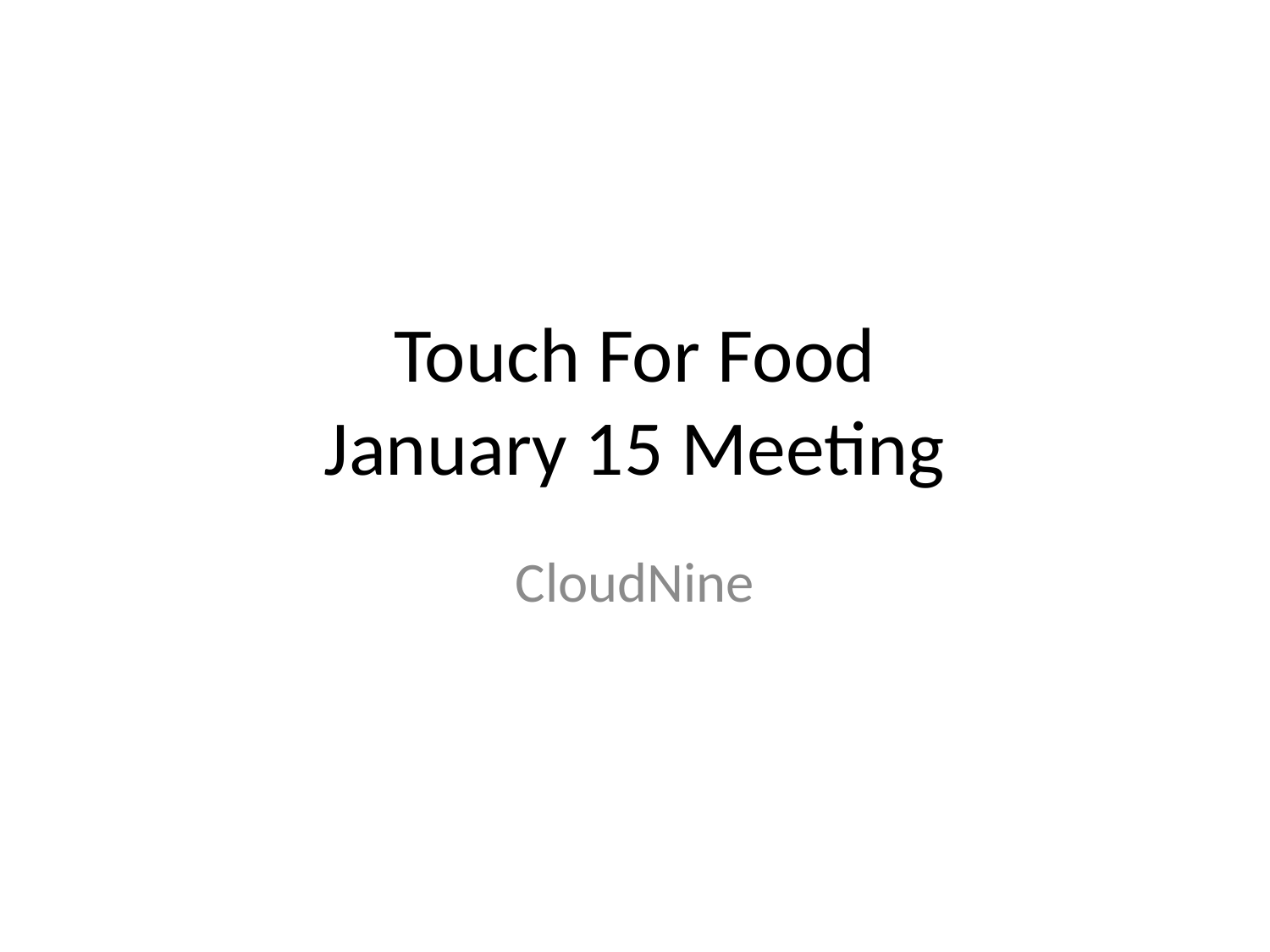

# Touch For Food January 15 Meeting
CloudNine